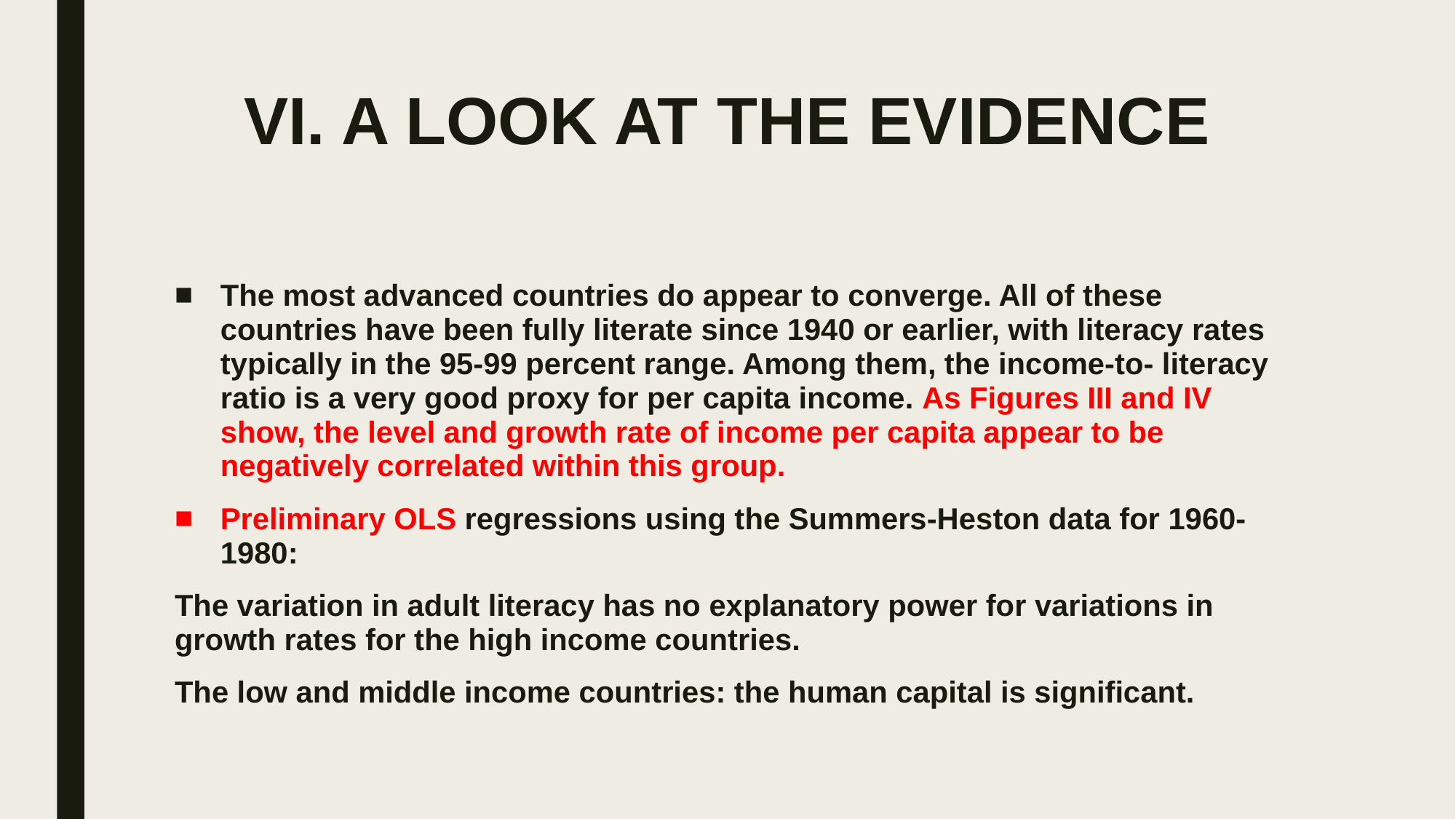

# VI. A LOOK AT THE EVIDENCE
The most advanced countries do appear to converge. All of these countries have been fully literate since 1940 or earlier, with literacy rates typically in the 95-99 percent range. Among them, the income-to- literacy ratio is a very good proxy for per capita income. As Figures III and IV show, the level and growth rate of income per capita appear to be negatively correlated within this group.
Preliminary OLS regressions using the Summers-Heston data for 1960-1980:
The variation in adult literacy has no explanatory power for variations in growth rates for the high income countries.
The low and middle income countries: the human capital is significant.